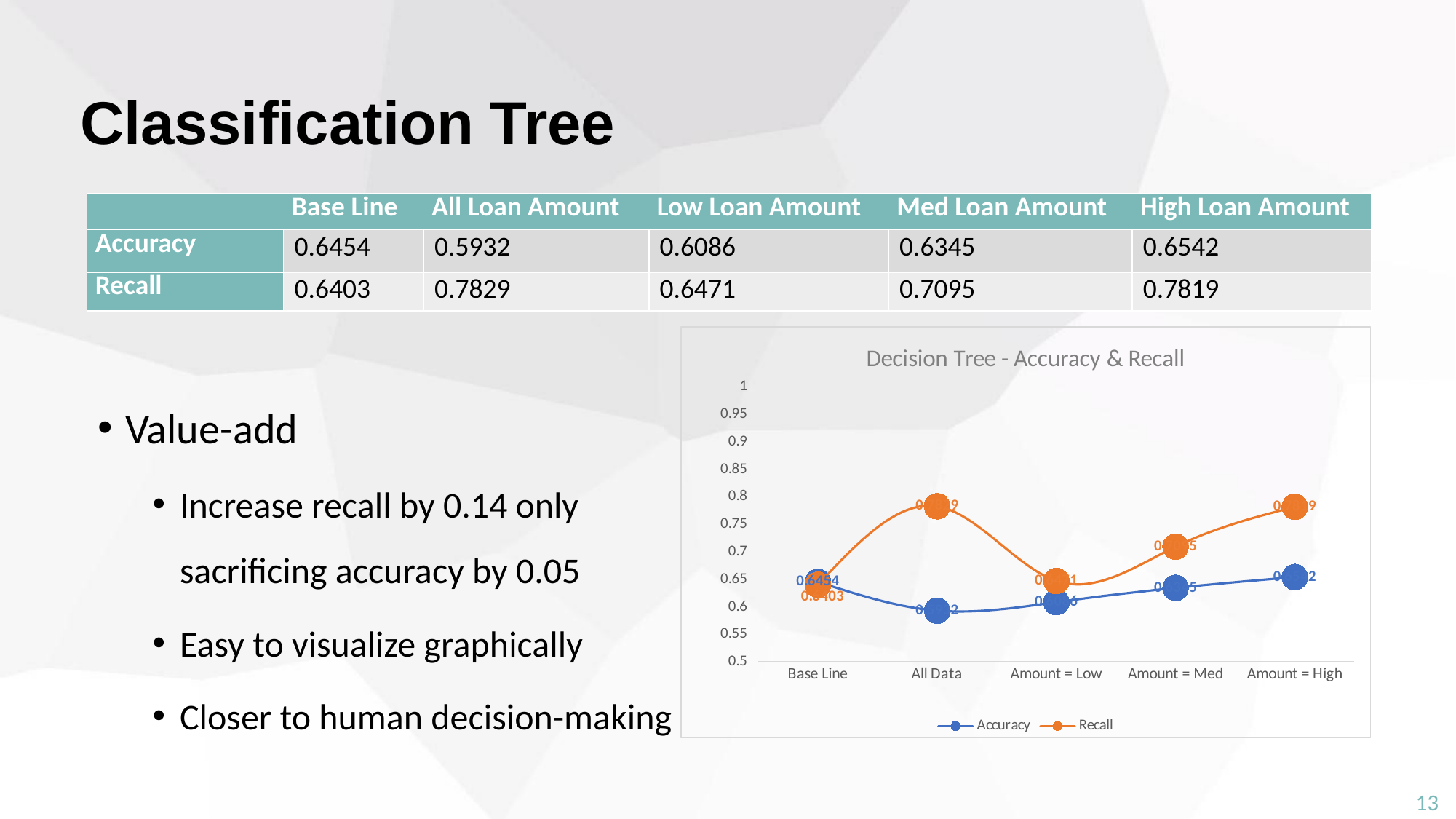

# Classification Tree
|  | Base Line | All Loan Amount | Low Loan Amount | Med Loan Amount | High Loan Amount |
| --- | --- | --- | --- | --- | --- |
| Accuracy | 0.6454 | 0.5932 | 0.6086 | 0.6345 | 0.6542 |
| Recall | 0.6403 | 0.7829 | 0.6471 | 0.7095 | 0.7819 |

### Chart: Decision Tree - Accuracy & Recall

| Category | Accuracy | Recall |
|---|---|---|
| Base Line | 0.6454 | 0.6403 |
| All Data | 0.5932 | 0.7829 |
| Amount = Low | 0.6086 | 0.6471 |
| Amount = Med | 0.6345 | 0.7095 |
| Amount = High | 0.6542 | 0.7819 |
Value-add
Increase recall by 0.14 only sacrificing accuracy by 0.05
Easy to visualize graphically
Closer to human decision-making
13